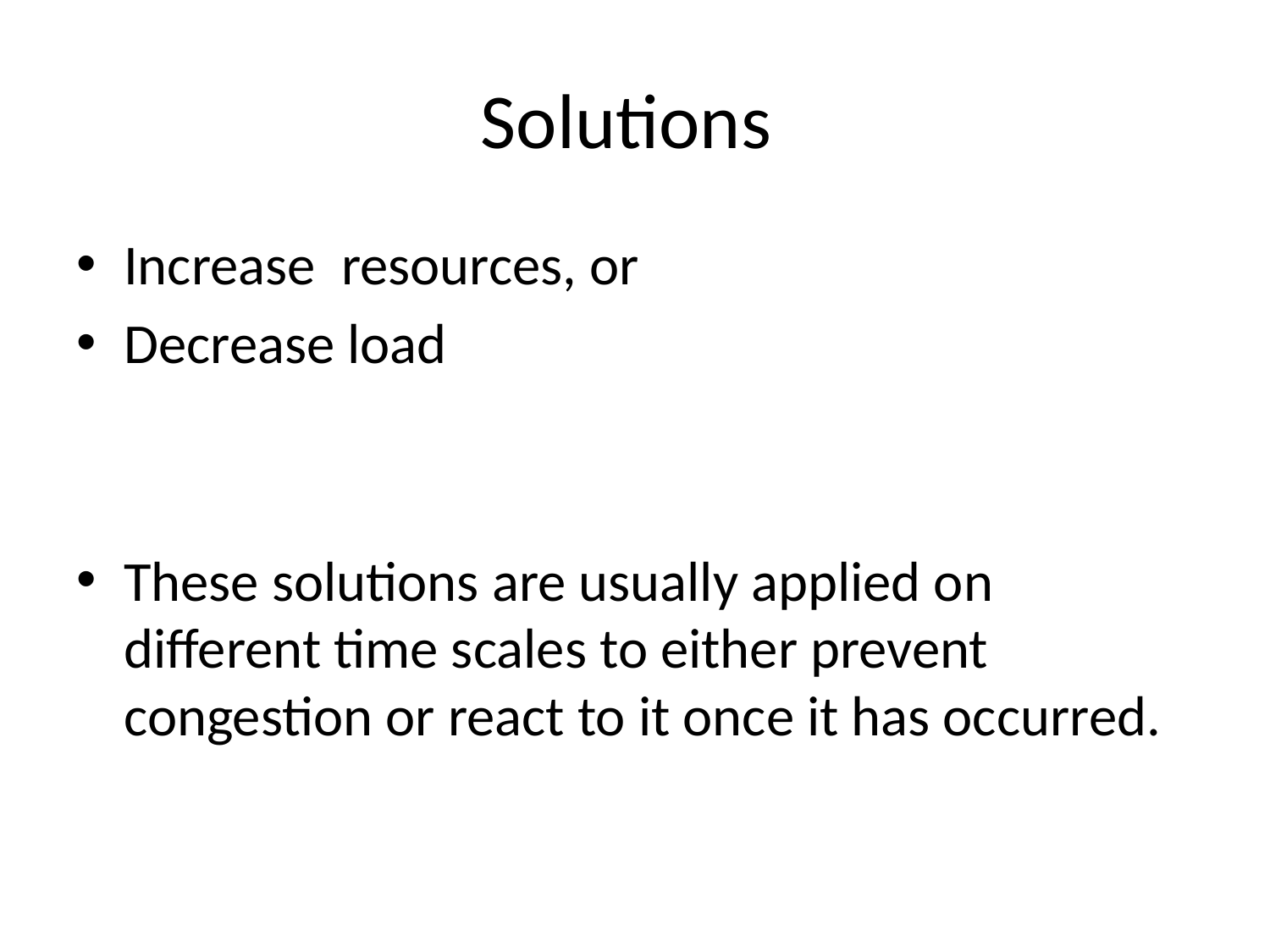

# Solutions
Increase  resources, or
Decrease load

These solutions are usually applied on different time scales to either prevent congestion or react to it once it has occurred.